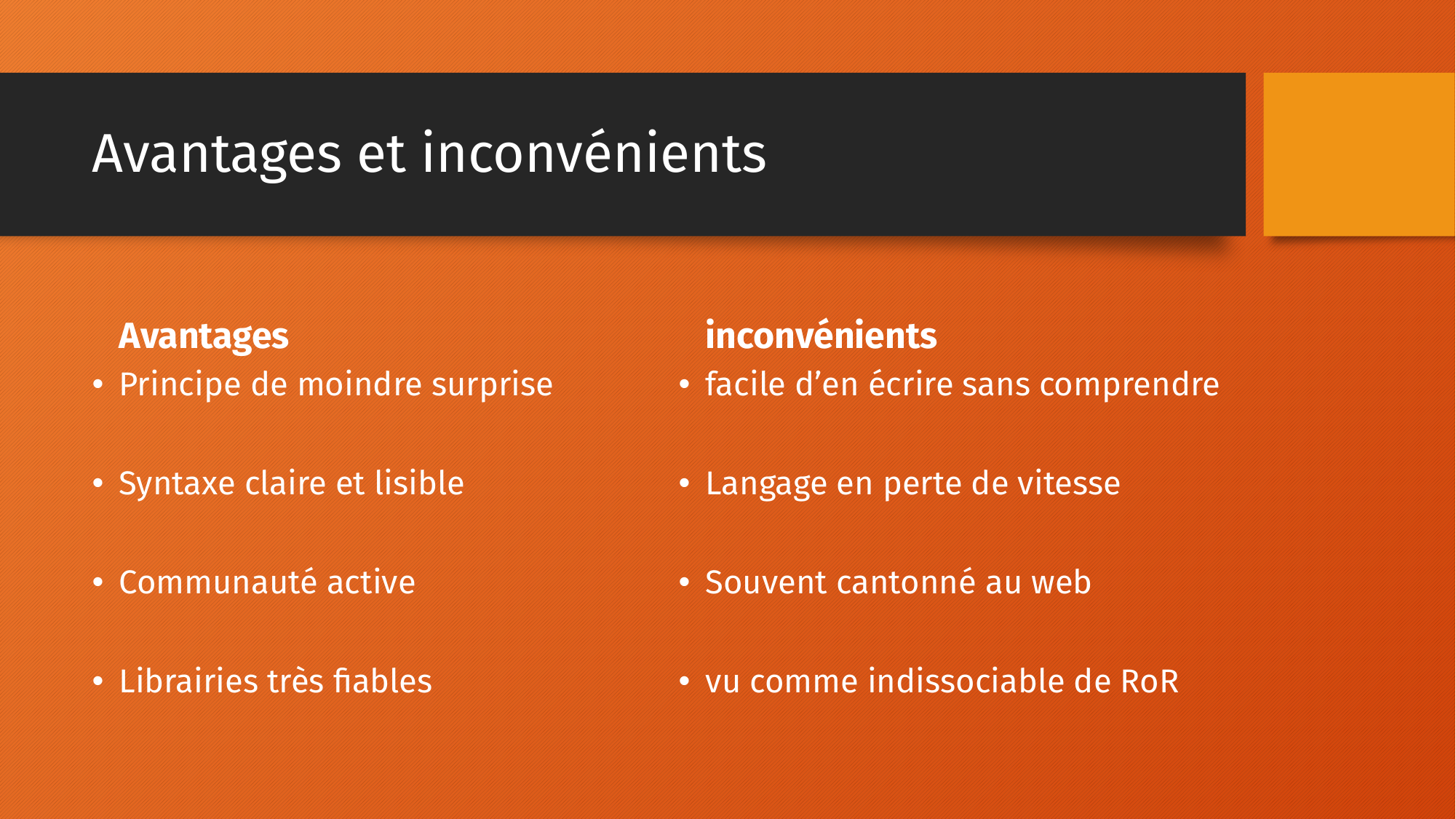

# Avantages et inconvénients
Avantages
inconvénients
Principe de moindre surprise

Syntaxe claire et lisible

Communauté active

Librairies très fiables

facile d’en écrire sans comprendre

Langage en perte de vitesse

Souvent cantonné au web

vu comme indissociable de RoR